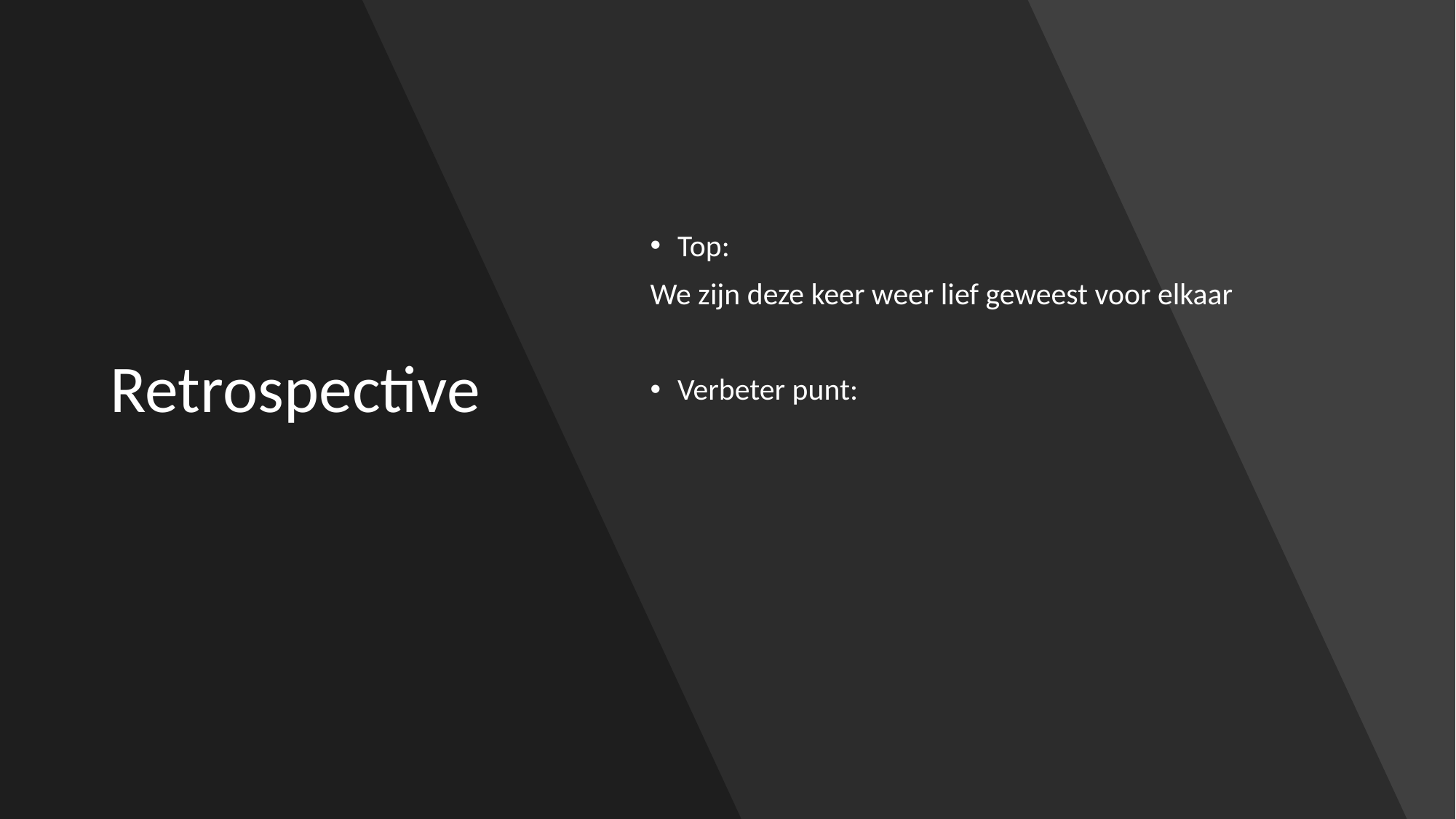

# Retrospective
Top:
We zijn deze keer weer lief geweest voor elkaar

Verbeter punt: